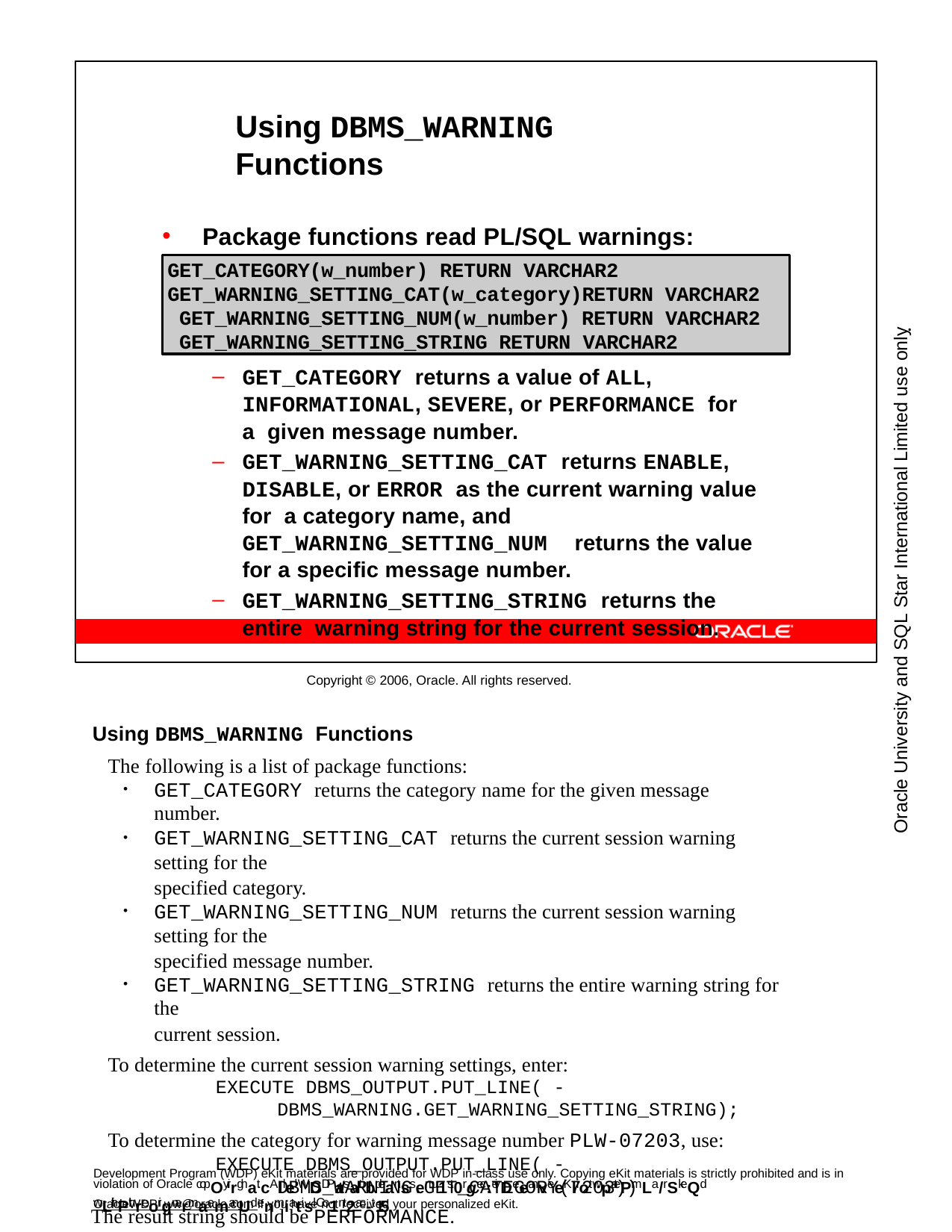

Using DBMS_WARNING Functions
Package functions read PL/SQL warnings:
GET_CATEGORY(w_number) RETURN VARCHAR2  GET_WARNING_SETTING_CAT(w_category)RETURN VARCHAR2  GET_WARNING_SETTING_NUM(w_number) RETURN VARCHAR2  GET_WARNING_SETTING_STRING RETURN VARCHAR2
Oracle University and SQL Star International Limited use onlyฺ
GET_CATEGORY returns a value of ALL,  INFORMATIONAL, SEVERE, or PERFORMANCE for a  given message number.
GET_WARNING_SETTING_CAT returns ENABLE,  DISABLE, or ERROR as the current warning value for  a category name, and GET_WARNING_SETTING_NUM  returns the value for a specific message number.
GET_WARNING_SETTING_STRING returns the entire  warning string for the current session.

Copyright © 2006, Oracle. All rights reserved.

Using DBMS_WARNING Functions
The following is a list of package functions:
GET_CATEGORY returns the category name for the given message number.
GET_WARNING_SETTING_CAT returns the current session warning setting for the
specified category.
GET_WARNING_SETTING_NUM returns the current session warning setting for the
specified message number.
GET_WARNING_SETTING_STRING returns the entire warning string for the
current session.
To determine the current session warning settings, enter:
EXECUTE DBMS_OUTPUT.PUT_LINE( -
DBMS_WARNING.GET_WARNING_SETTING_STRING);
To determine the category for warning message number PLW-07203, use:
EXECUTE DBMS_OUTPUT.PUT_LINE( -  DBMS_WARNING.GET_CATEGORY(7203))
The result string should be PERFORMANCE.
Note: The message numbers must be specified as positive integers because the data type  for the GET_CATEGORY parameter is PLS_INTEGER (allowing positive integer values).
Development Program (WDP) eKit materials are provided for WDP in-class use only. Copying eKit materials is strictly prohibited and is in
violation of Oracle copOyrirghat.cAllel WDDPatsatubdeantss emu1st0rgec:eivDeeanveeKliot wpatePrmLa/rSkeQd wLithPthreoirgnarmaemanUd enmiatisl. Co1nt2ac-t15
OracleWDP_ww@oracle.com if you have not received your personalized eKit.